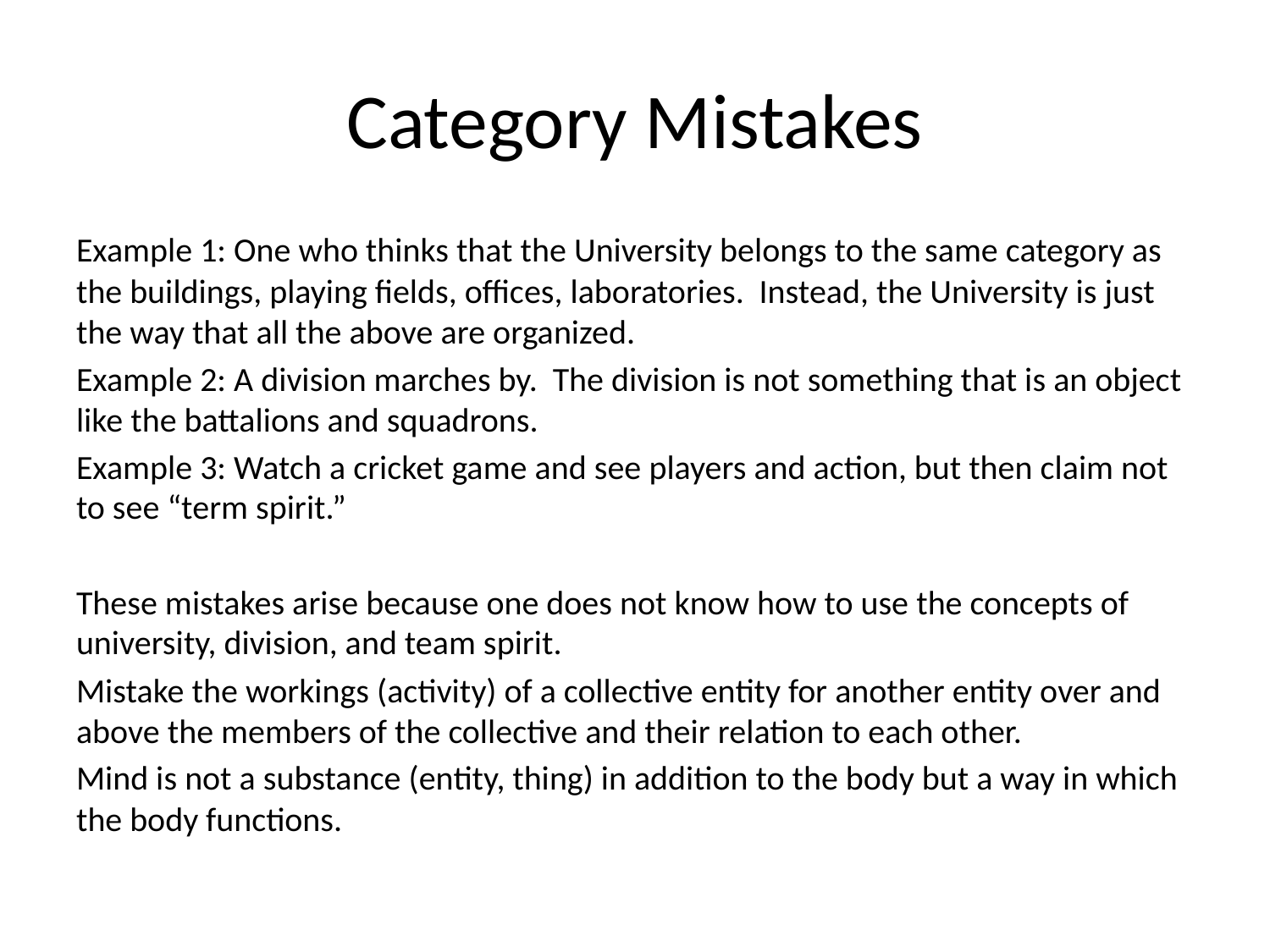

# Category Mistakes
Example 1: One who thinks that the University belongs to the same category as the buildings, playing fields, offices, laboratories.  Instead, the University is just the way that all the above are organized.
Example 2: A division marches by.  The division is not something that is an object like the battalions and squadrons.
Example 3: Watch a cricket game and see players and action, but then claim not to see “term spirit.”

These mistakes arise because one does not know how to use the concepts of university, division, and team spirit.
Mistake the workings (activity) of a collective entity for another entity over and above the members of the collective and their relation to each other.
Mind is not a substance (entity, thing) in addition to the body but a way in which the body functions.